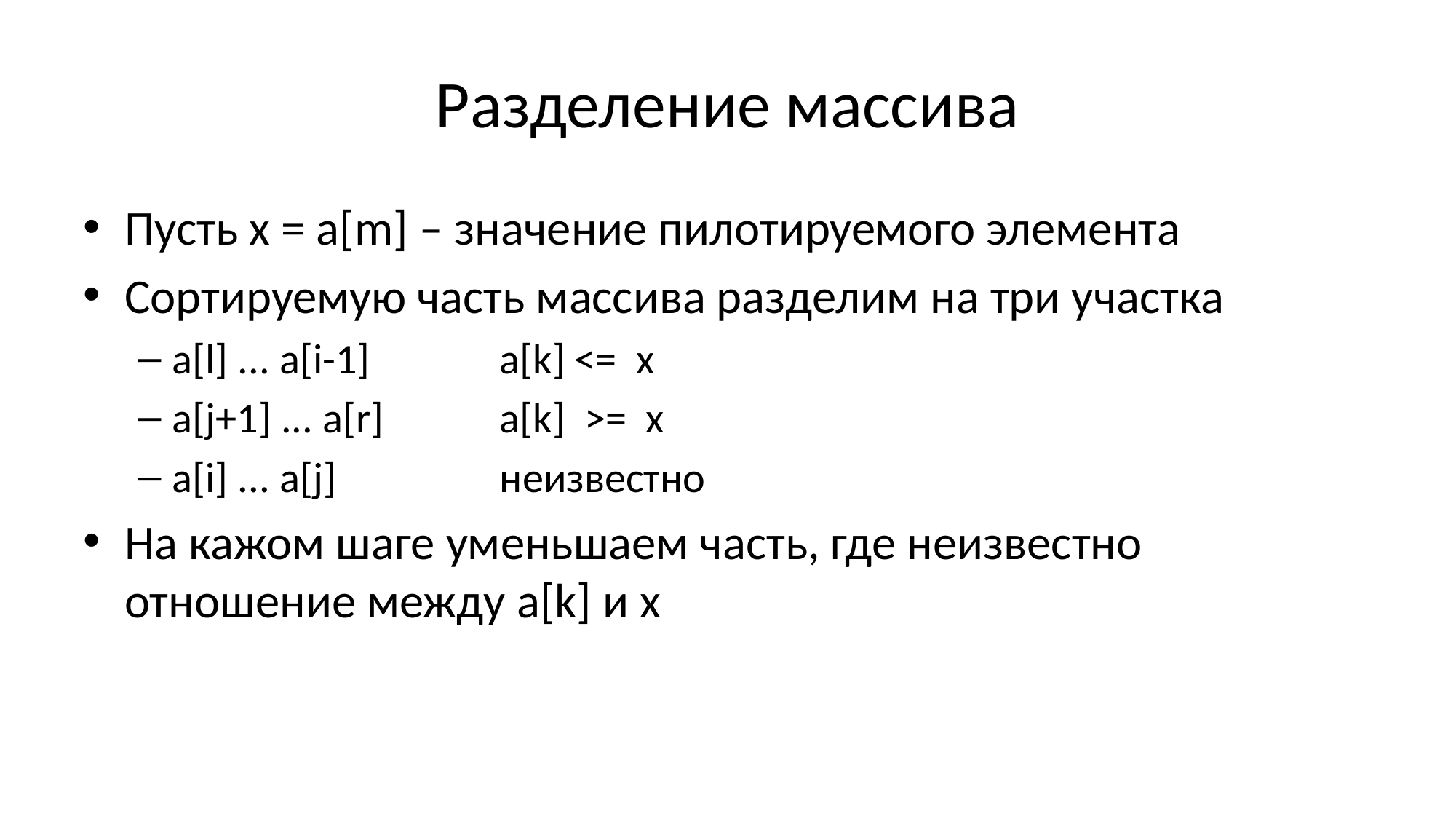

# Разделение массива
Пусть x = a[m] – значение пилотируемого элемента
Сортируемую часть массива разделим на три участка
a[l] ... a[i-1]		а[k] <=  x
a[j+1] ... a[r]		a[k]  >=  x
a[i] ... a[j]		неизвестно
На кажом шаге уменьшаем часть, где неизвестно отношение между a[k] и x